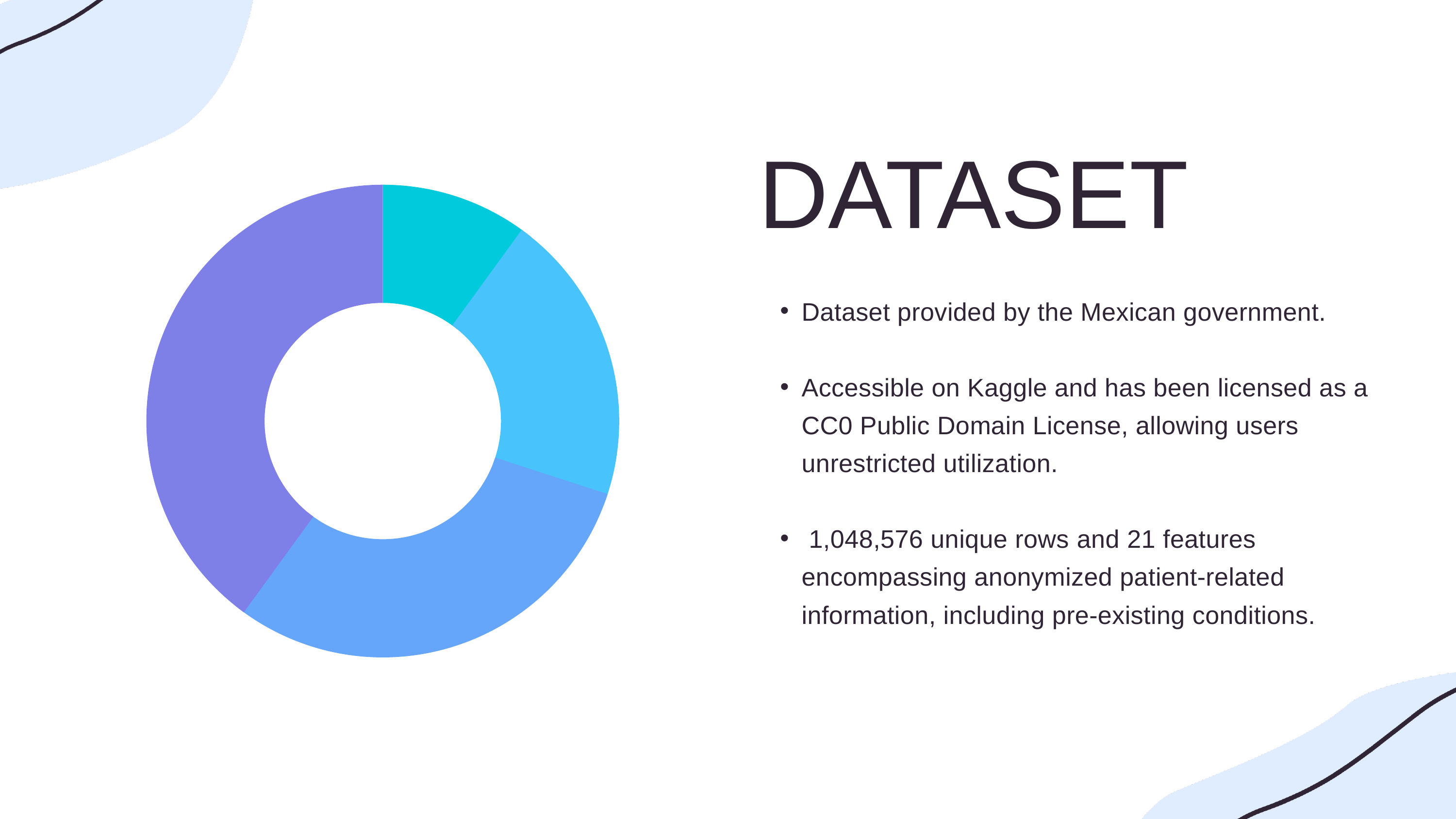

DATASET

Dataset provided by the Mexican government.

Accessible on Kaggle and has been licensed as a CC0 Public Domain License, allowing users unrestricted utilization.

 1,048,576 unique rows and 21 features encompassing anonymized patient-related information, including pre-existing conditions.